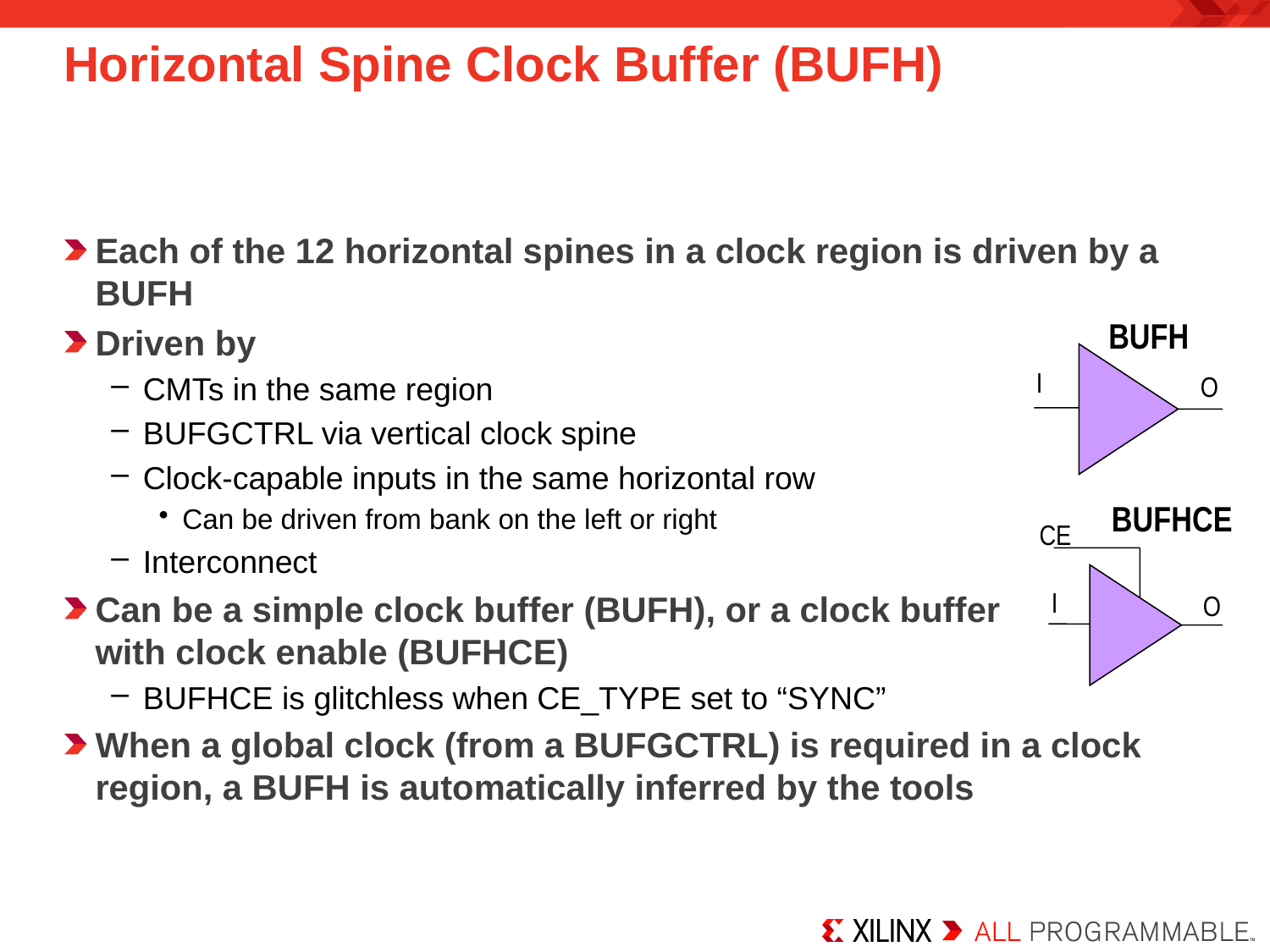

Each of the 12 horizontal spines in a clock region is driven by a BUFH
Driven by
CMTs in the same region
BUFGCTRL via vertical clock spine
Clock-capable inputs in the same horizontal row
Can be driven from bank on the left or right
Interconnect
Can be a simple clock buffer (BUFH), or a clock buffer
with clock enable (BUFHCE)
BUFHCE is glitchless when CE_TYPE set to “SYNC”
When a global clock (from a BUFGCTRL) is required in a clock region, a BUFH is automatically inferred by the tools

Horizontal Spine Clock Buffer (BUFH)
BUFH

I
O
BUFHCE
CE

I
O